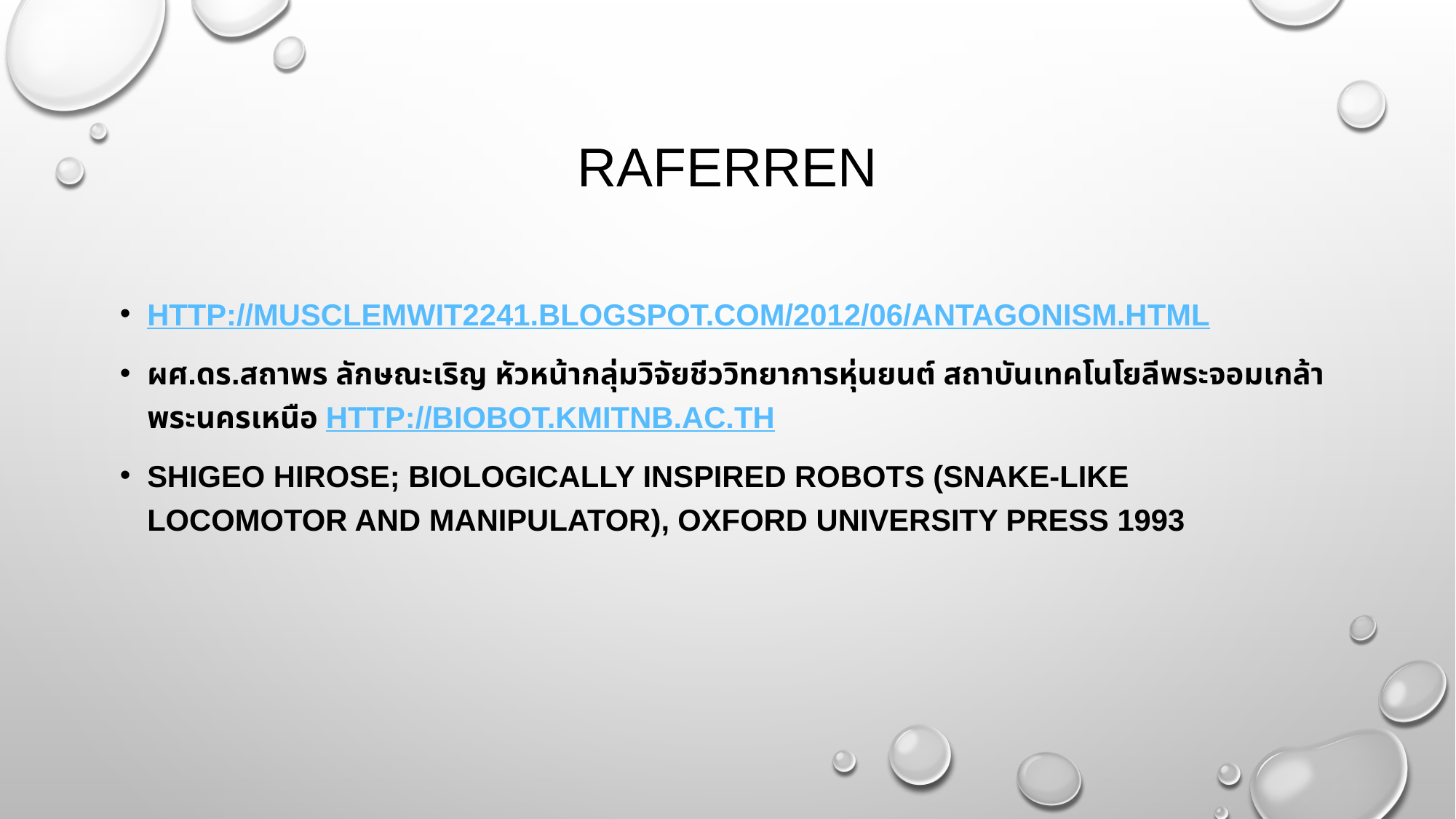

# Raferren
http://musclemwit2241.blogspot.com/2012/06/antagonism.html
ผศ.ดร.สถาพร ลักษณะเริญ หัวหน้ากลุ่มวิจัยชีววิทยาการหุ่นยนต์ สถาบันเทคโนโยลีพระจอมเกล้าพระนครเหนือ http://biobot.kmitnb.ac.th
Shigeo hirose; biologically inspired robots (snake-like locomotor and manipulator), Oxford University press 1993